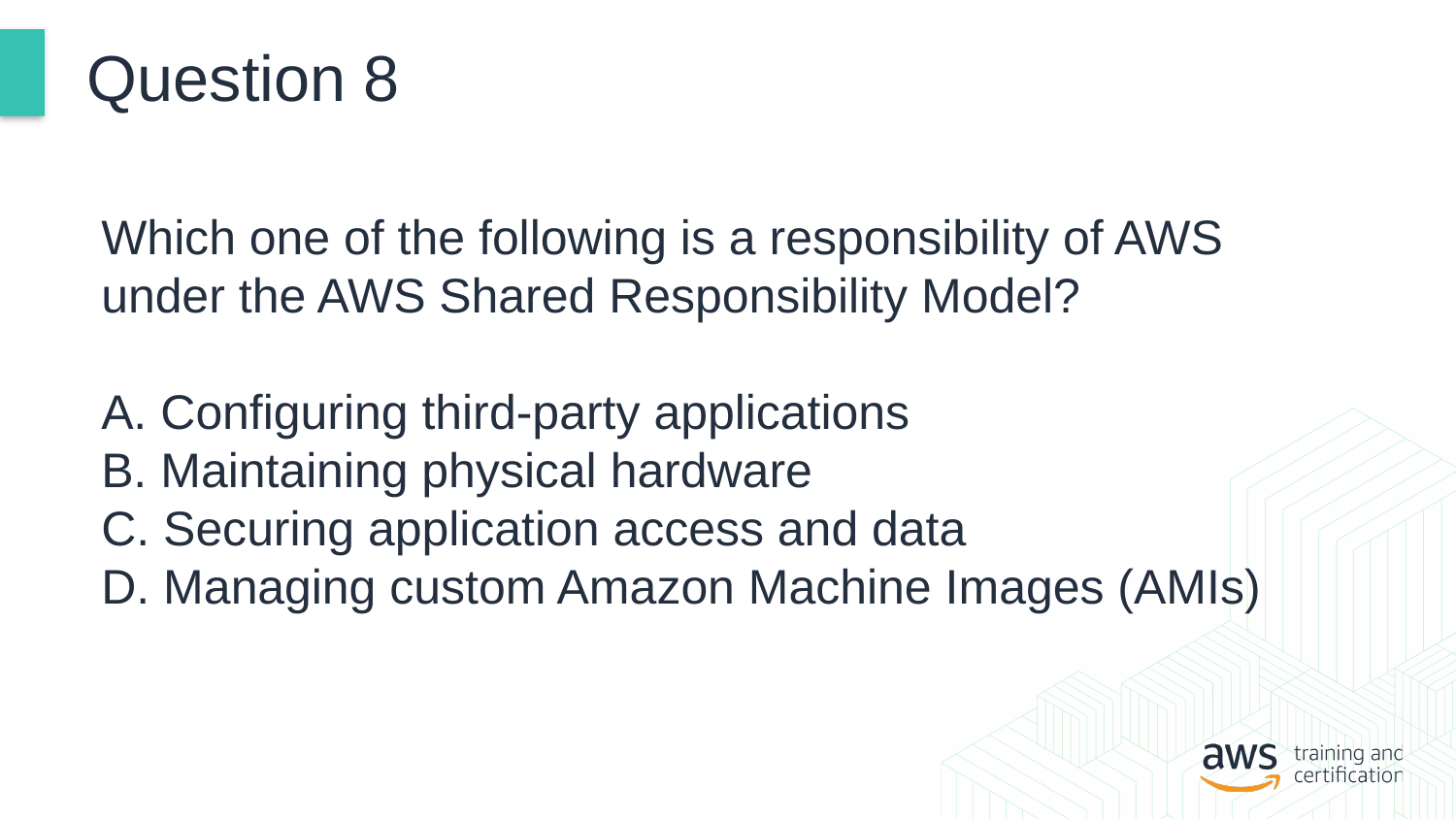

# Question 8
Which one of the following is a responsibility of AWS under the AWS Shared Responsibility Model?

A. Configuring third-party applications
B. Maintaining physical hardware
C. Securing application access and data
D. Managing custom Amazon Machine Images (AMIs)